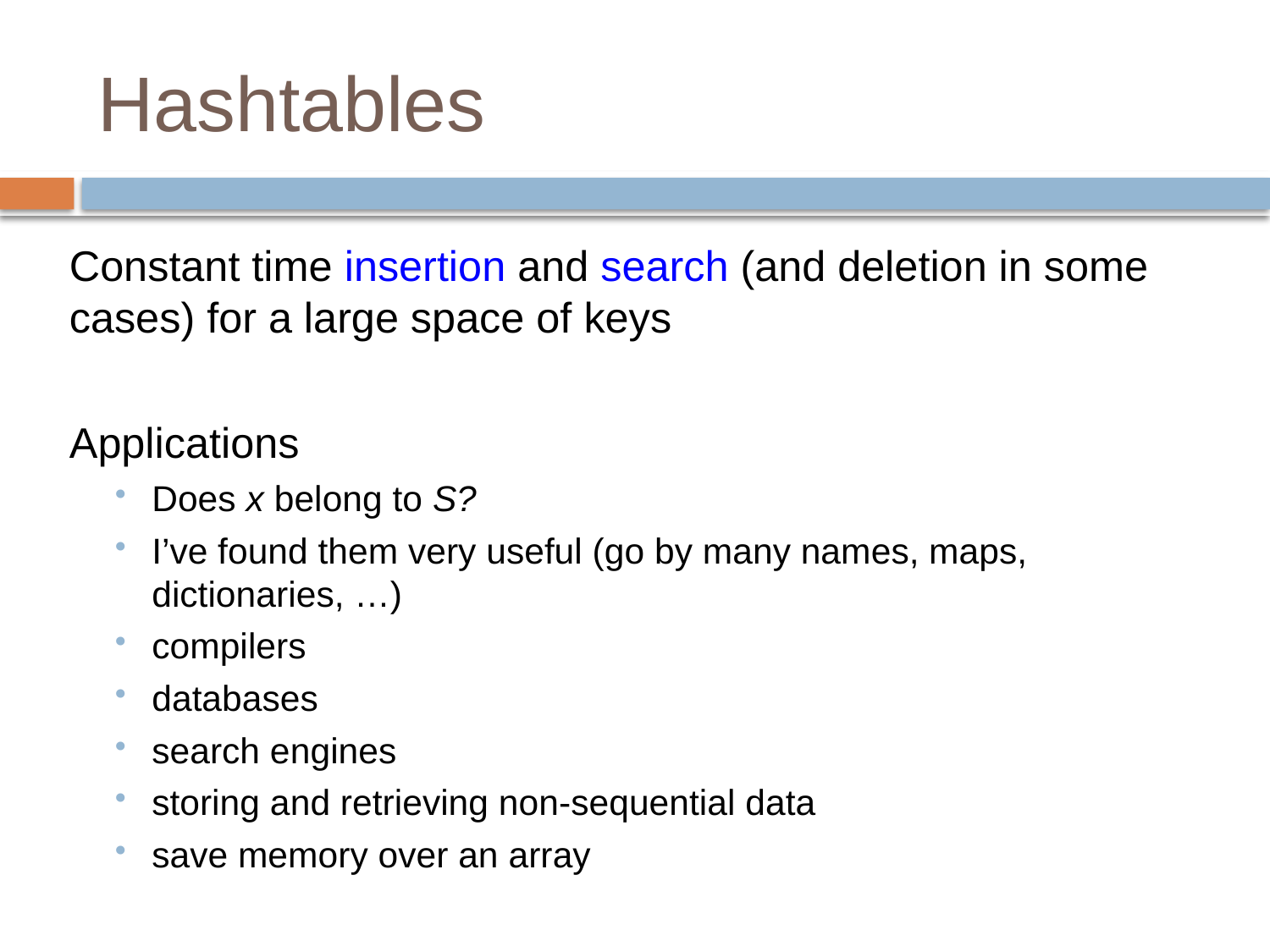

# Hashtables
Constant time insertion and search (and deletion in some cases) for a large space of keys

Applications
Does x belong to S?
I’ve found them very useful (go by many names, maps, dictionaries, …)
compilers
databases
search engines
storing and retrieving non-sequential data
save memory over an array